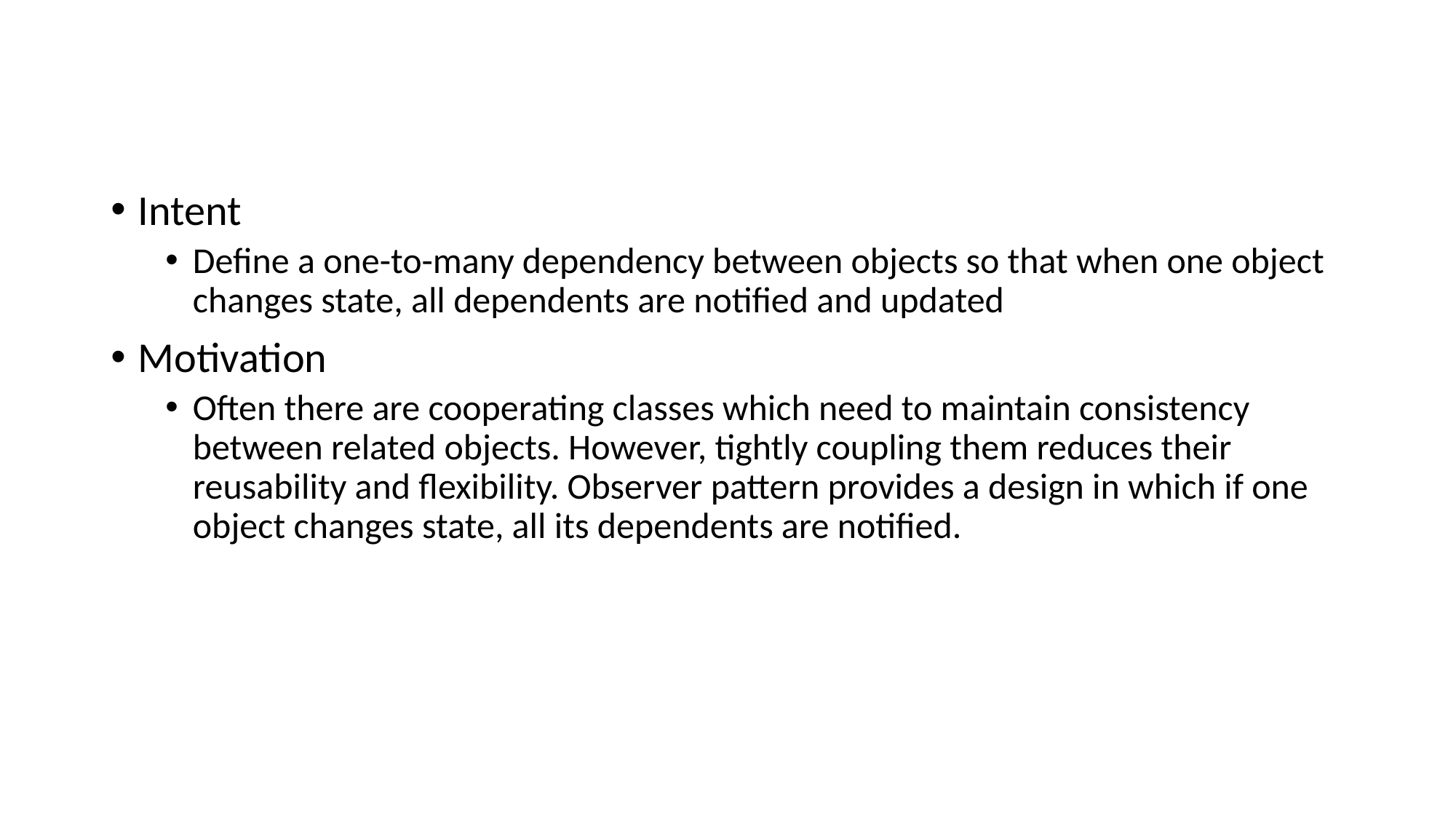

Intent
Define a one-to-many dependency between objects so that when one object changes state, all dependents are notified and updated
Motivation
Often there are cooperating classes which need to maintain consistency between related objects. However, tightly coupling them reduces their reusability and flexibility. Observer pattern provides a design in which if one object changes state, all its dependents are notified.